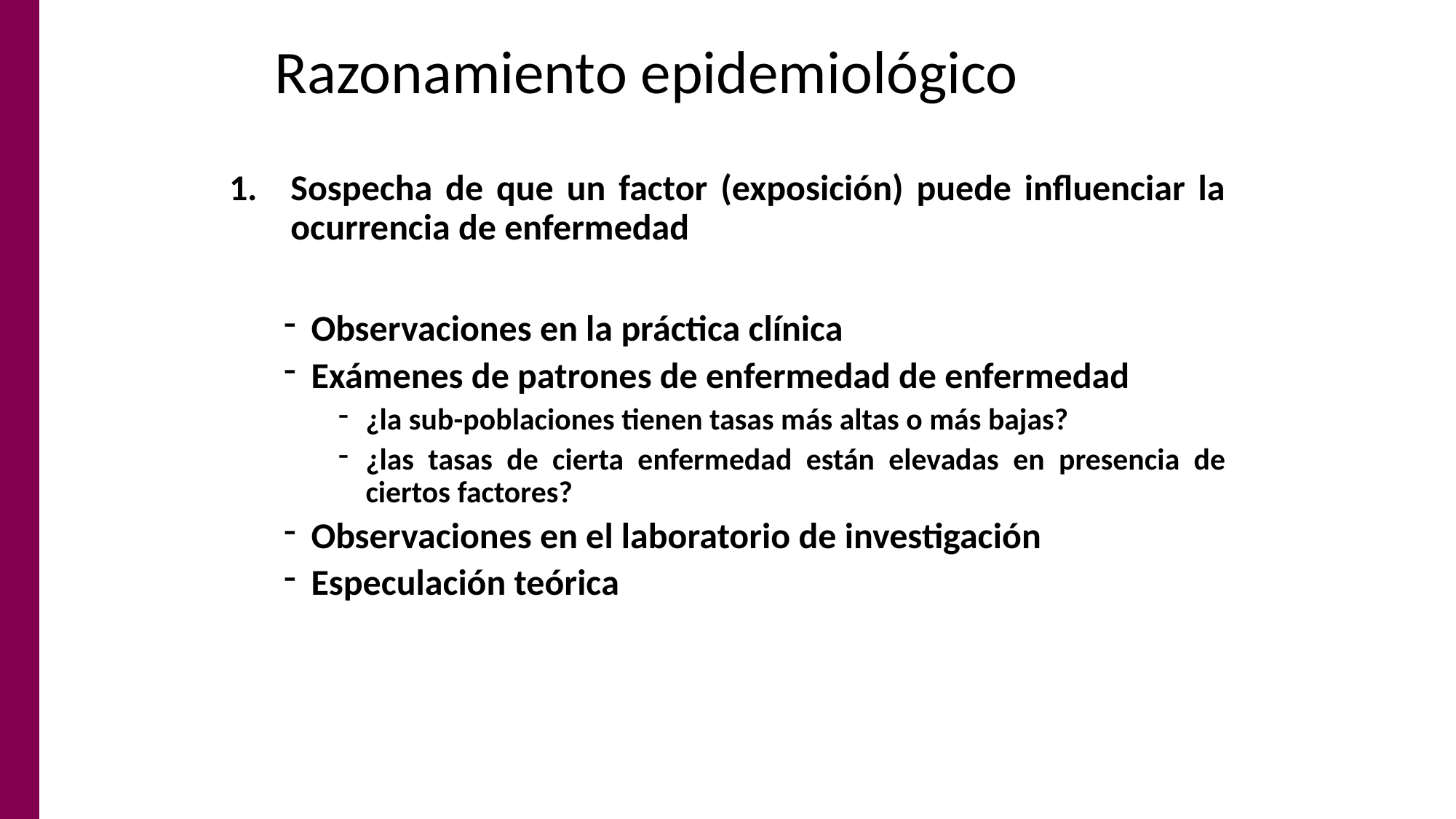

# Razonamiento epidemiológico
Sospecha de que un factor (exposición) puede influenciar la ocurrencia de enfermedad

Observaciones en la práctica clínica
Exámenes de patrones de enfermedad de enfermedad
¿la sub-poblaciones tienen tasas más altas o más bajas?
¿las tasas de cierta enfermedad están elevadas en presencia de ciertos factores?
Observaciones en el laboratorio de investigación
Especulación teórica